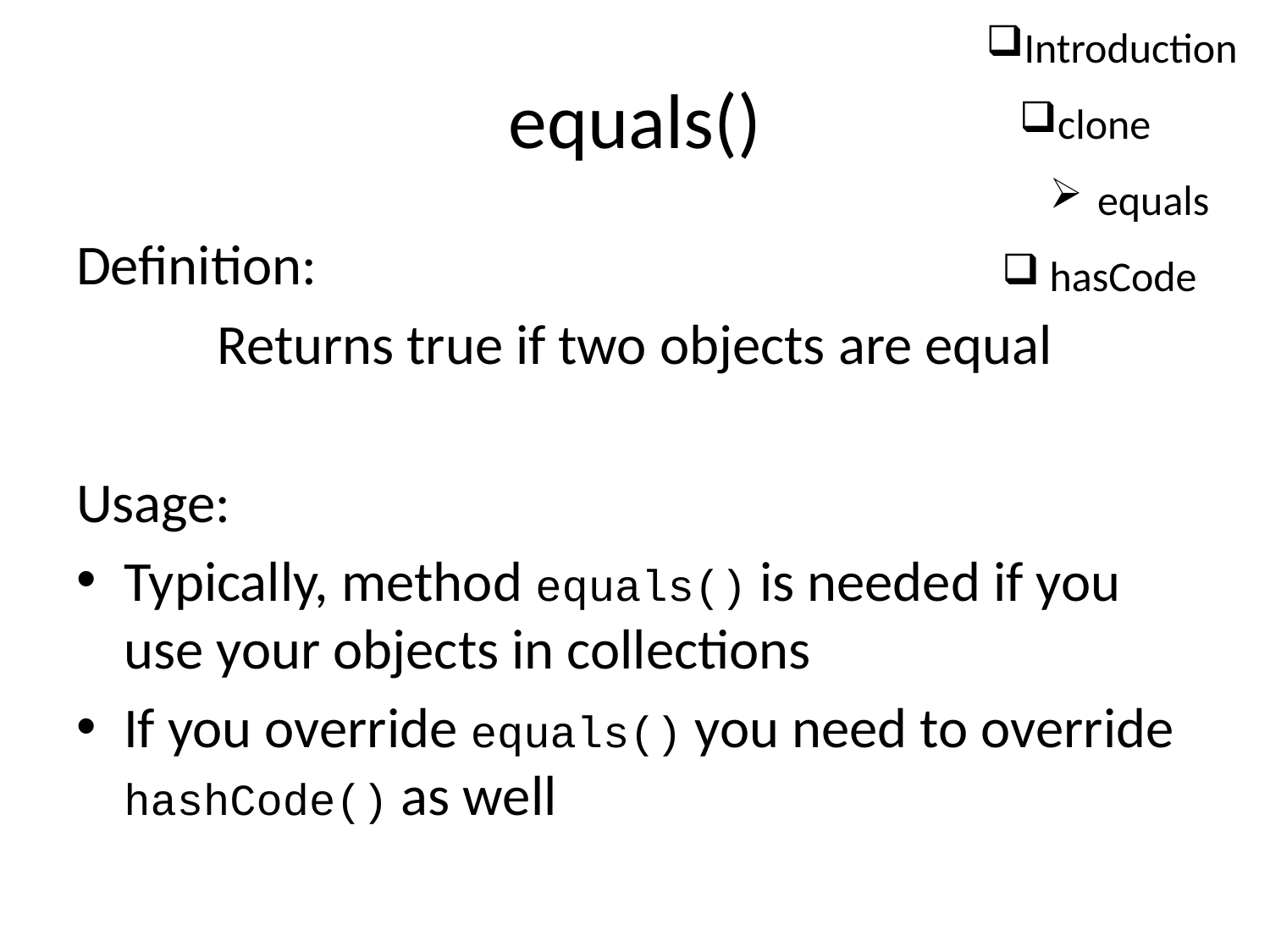

Introduction
clone
equals
hasCode

# equals()
Definition:
Returns true if two objects are equal

Usage:
Typically, method equals() is needed if you use your objects in collections
If you override equals() you need to override hashCode() as well